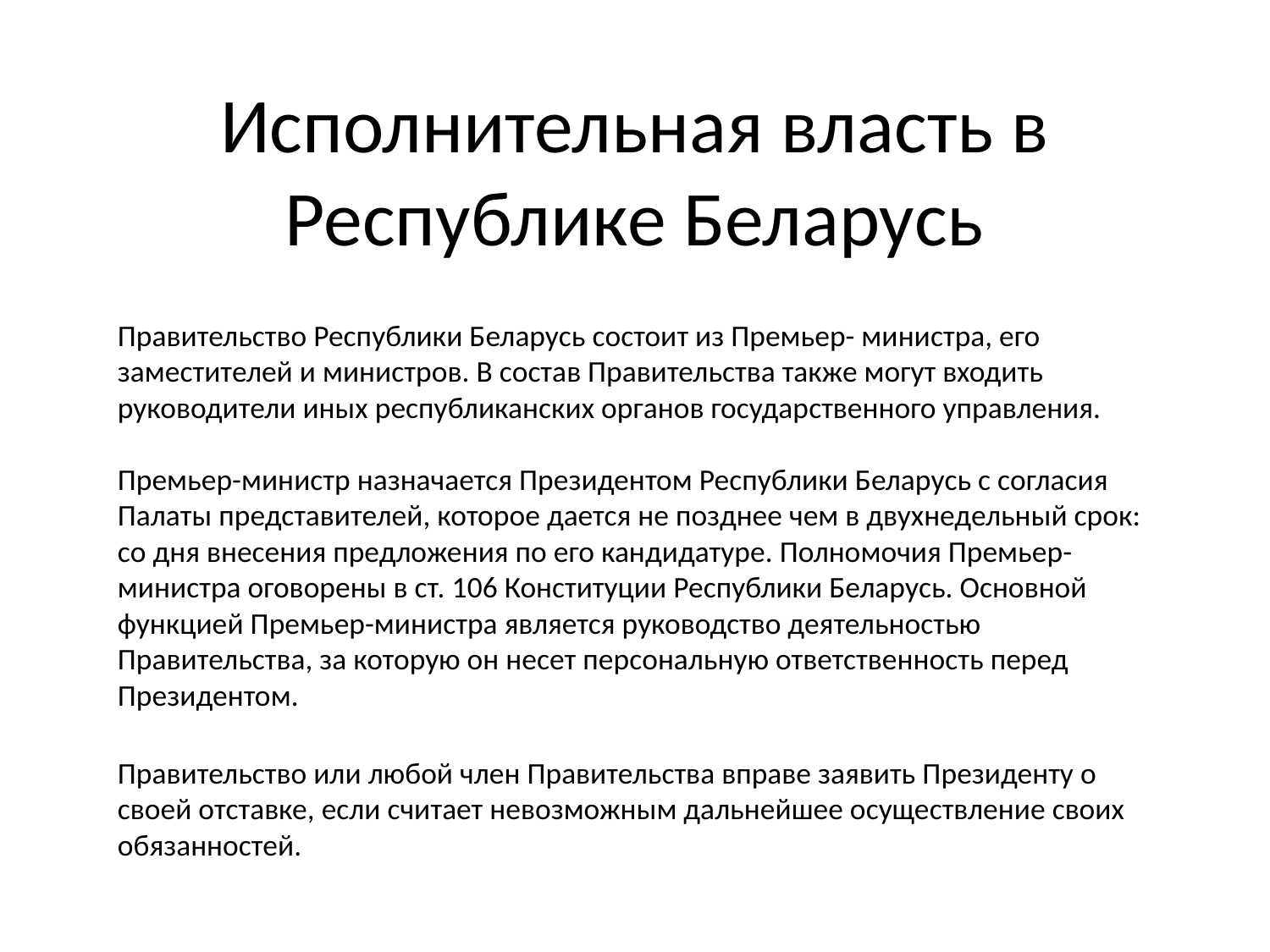

# Исполнительная власть в Республике Беларусь
Правительство Республики Беларусь состоит из Премьер- министра, его заместителей и министров. В состав Правительства также могут входить руководители иных республиканских органов государственного управления.
Премьер-министр назначается Президентом Республики Беларусь с согласия Палаты представителей, которое дается не позднее чем в двухнедельный срок: со дня внесения предложения по его кандидатуре. Полномочия Премьер-министра оговорены в ст. 106 Конституции Республики Беларусь. Основной функцией Премьер-министра является руководство деятельностью Правительства, за которую он несет персональную ответственность перед Президентом.
Правительство или любой член Правительства вправе заявить Президенту о своей отставке, если считает невозможным дальнейшее осуществление своих обязанностей.